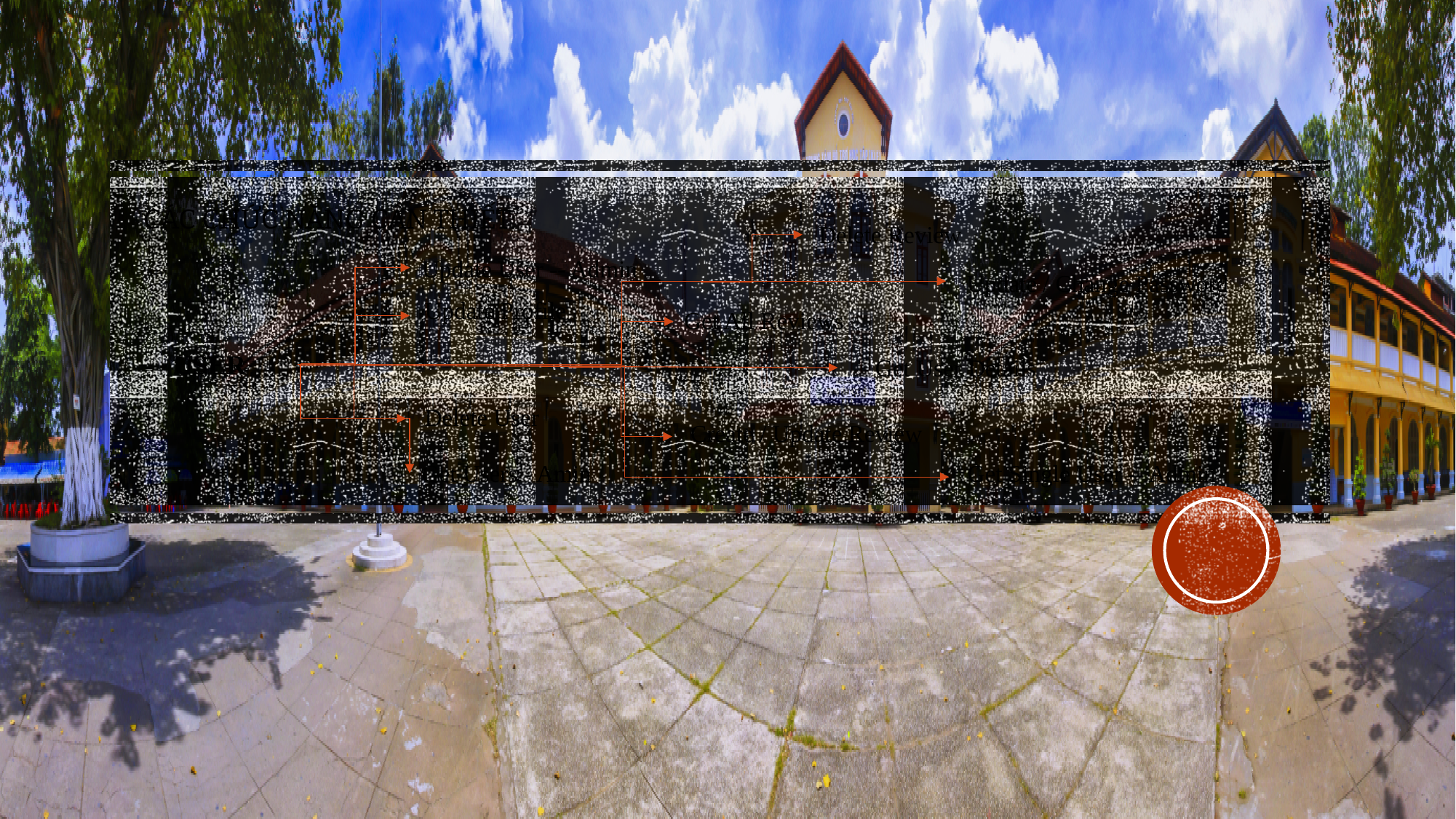

CÁC CHỨC NĂNG CẦN THIẾT:
Delete Review
Update User -- Admin
Update / Change Password
Update Profile
Get All Reviews
USER
Get User Details
Delete User
Create / Update Review
Get Users - Amin
Get Single User -- Admin